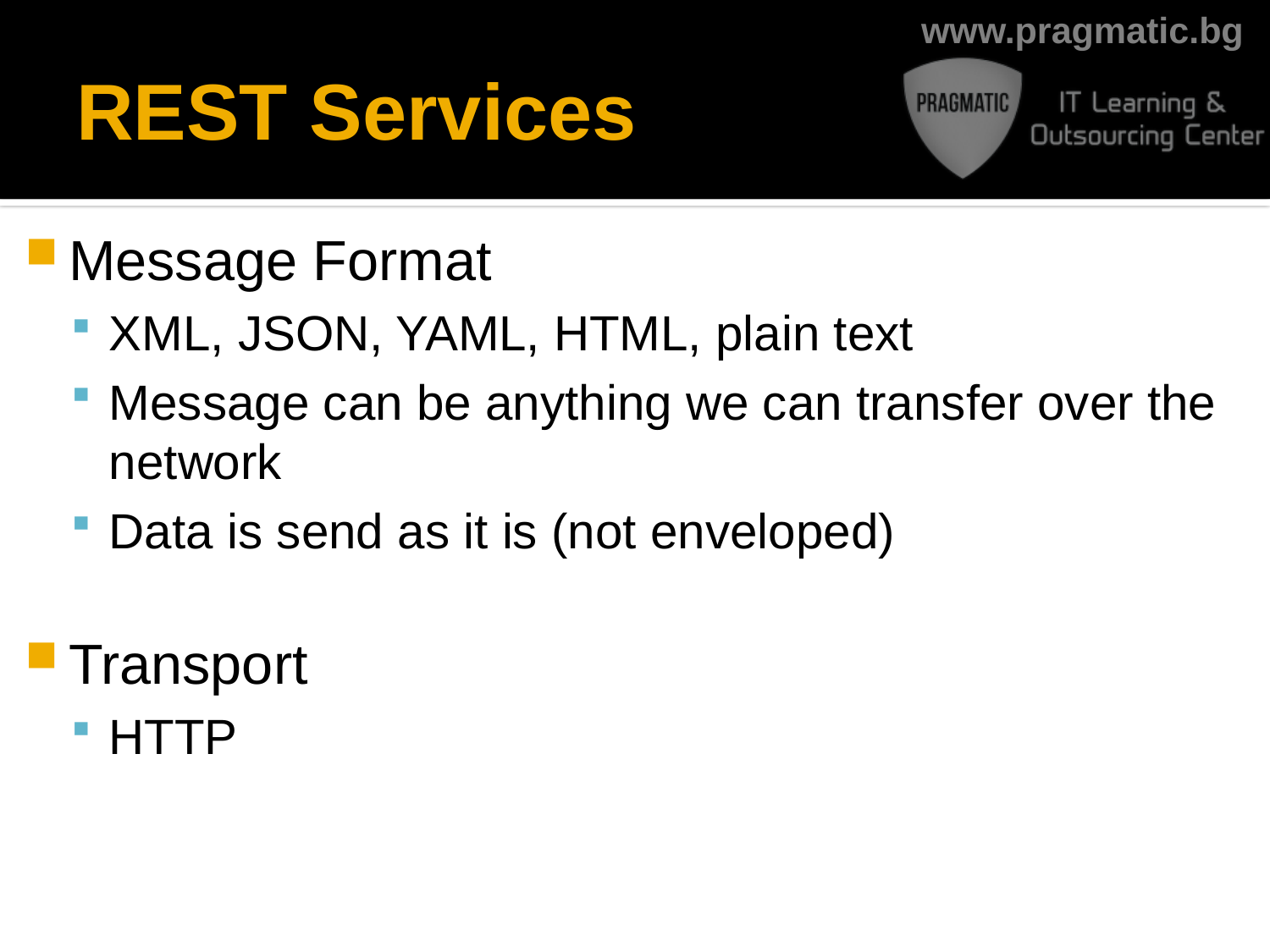

# REST Services
Message Format
XML, JSON, YAML, HTML, plain text
Message can be anything we can transfer over the network
Data is send as it is (not enveloped)

Transport
HTTP